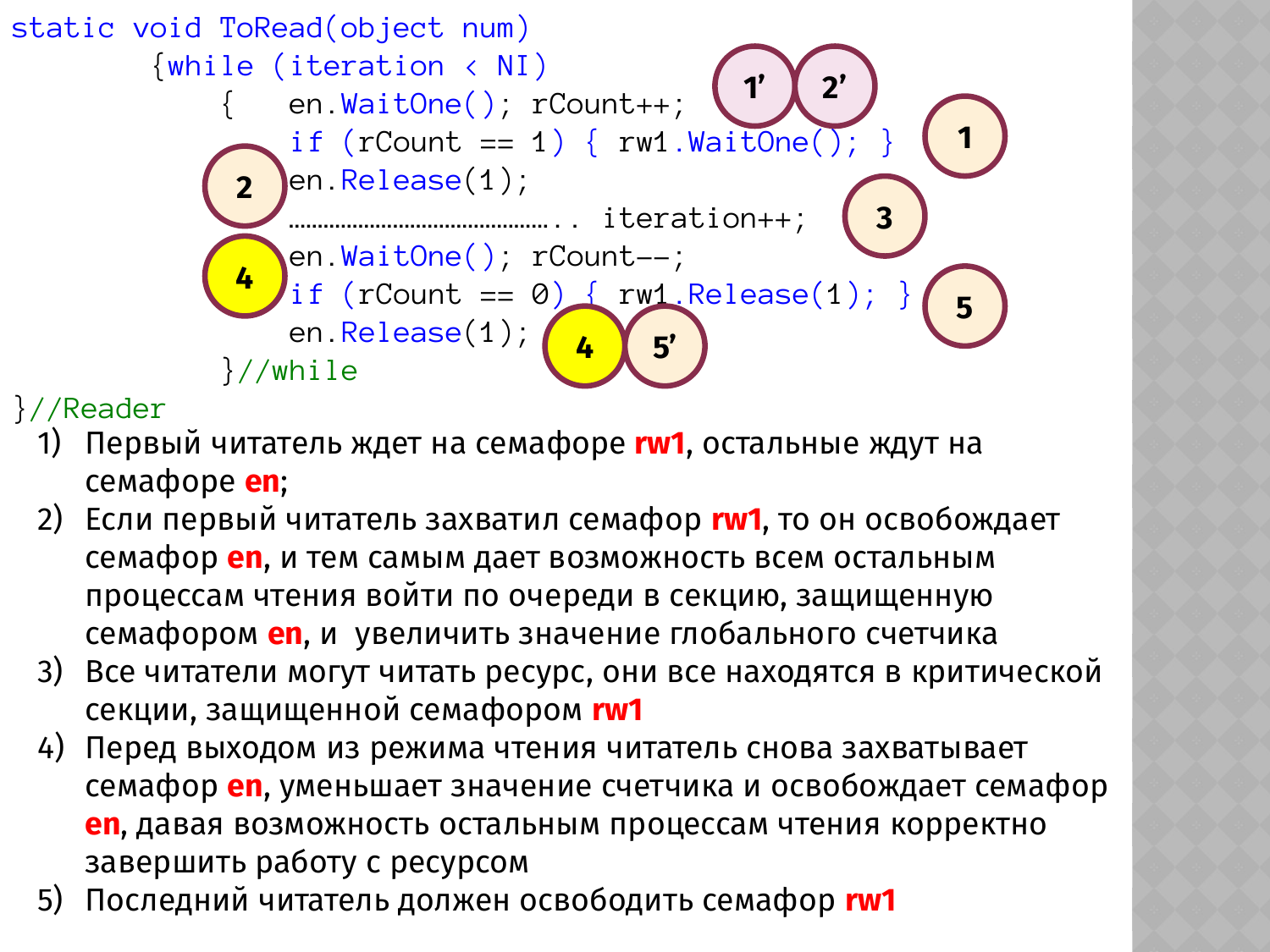

static void ToRead(object num)
        {while (iteration < NI)
            {   en.WaitOne(); rCount++;
                if (rCount == 1) { rw1.WaitOne(); }
                en.Release(1);
                ……………………………………….. iteration++;
                en.WaitOne(); rCount--;
                if (rCount == 0) { rw1.Release(1); }
                en.Release(1);
            }//while
}//Reader
1’
2’
1
2
3
4
5
4
5’
Первый читатель ждет на семафоре rw1, остальные ждут на семафоре en;
Если первый читатель захватил семафор rw1, то он освобождает семафор en, и тем самым дает возможность всем остальным процессам чтения войти по очереди в секцию, защищенную семафором en, и  увеличить значение глобального счетчика
Все читатели могут читать ресурс, они все находятся в критической секции, защищенной семафором rw1
Перед выходом из режима чтения читатель снова захватывает семафор en, уменьшает значение счетчика и освобождает семафор en, давая возможность остальным процессам чтения корректно завершить работу с ресурсом
Последний читатель должен освободить семафор rw1